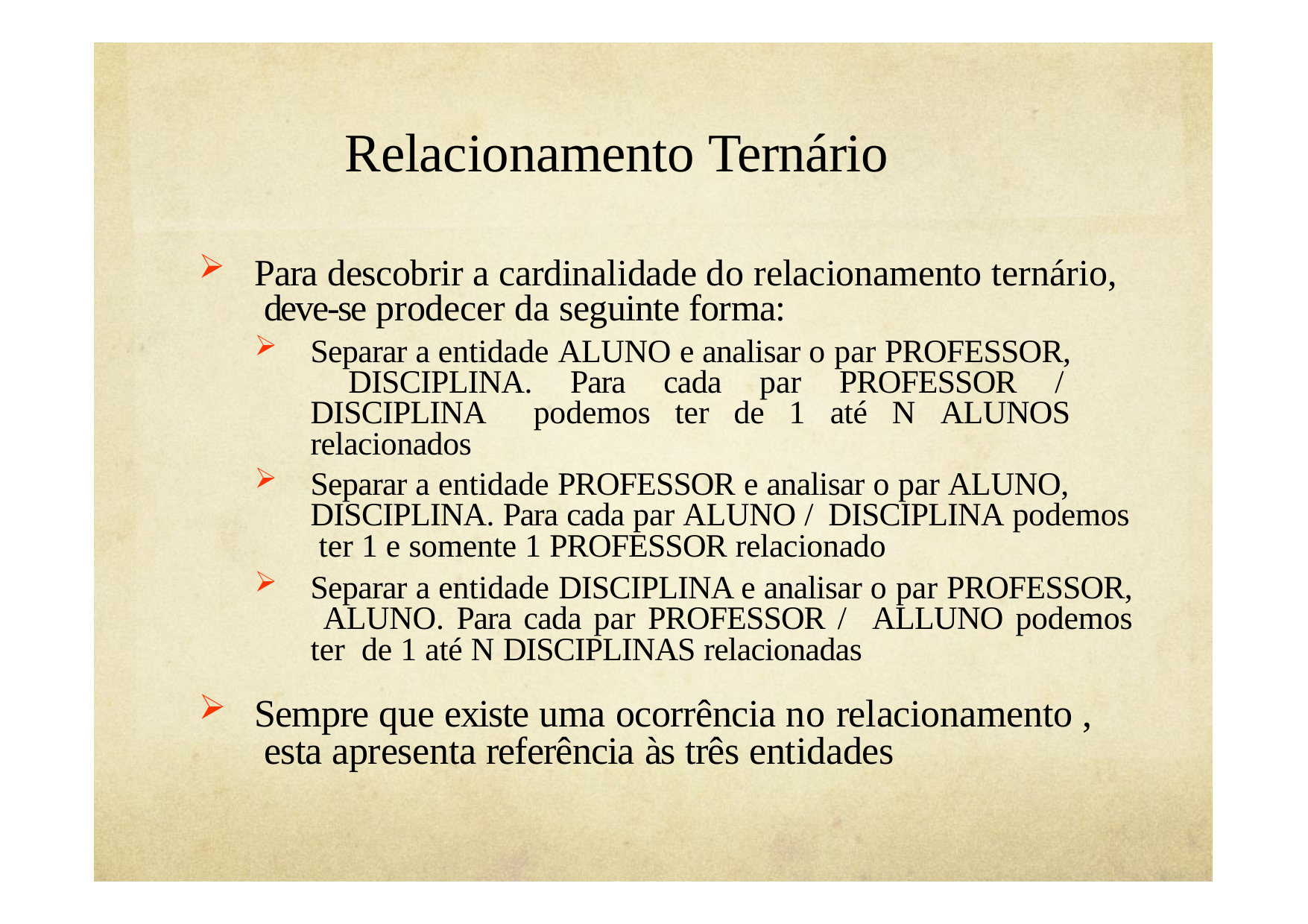

# Relacionamento Ternário
Para descobrir a cardinalidade do relacionamento ternário,  deve-se prodecer da seguinte forma:
Separar a entidade ALUNO e analisar o par PROFESSOR,  DISCIPLINA. Para cada par PROFESSOR / DISCIPLINA  podemos ter de 1 até N ALUNOS relacionados
Separar a entidade PROFESSOR e analisar o par ALUNO,  DISCIPLINA. Para cada par ALUNO / DISCIPLINA podemos  ter 1 e somente 1 PROFESSOR relacionado
Separar a entidade DISCIPLINA e analisar o par PROFESSOR,  ALUNO. Para cada par PROFESSOR / ALLUNO podemos ter  de 1 até N DISCIPLINAS relacionadas
Sempre que existe uma ocorrência no relacionamento ,  esta apresenta referência às três entidades